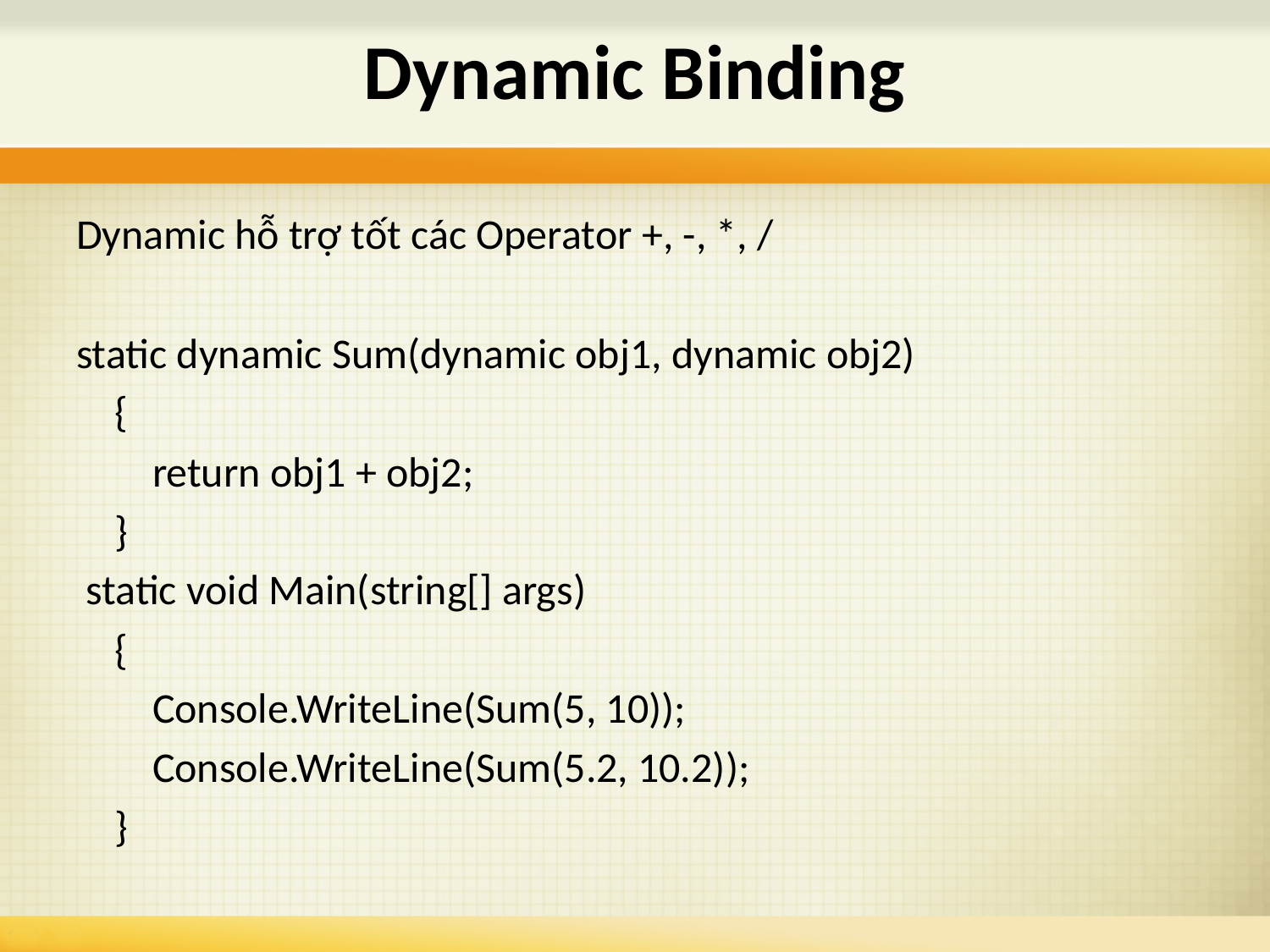

# Dynamic Binding
Dynamic hỗ trợ tốt các Operator +, -, *, /

static dynamic Sum(dynamic obj1, dynamic obj2)
    {
        return obj1 + obj2;
    }
 static void Main(string[] args)
    {
        Console.WriteLine(Sum(5, 10));
        Console.WriteLine(Sum(5.2, 10.2));
    }